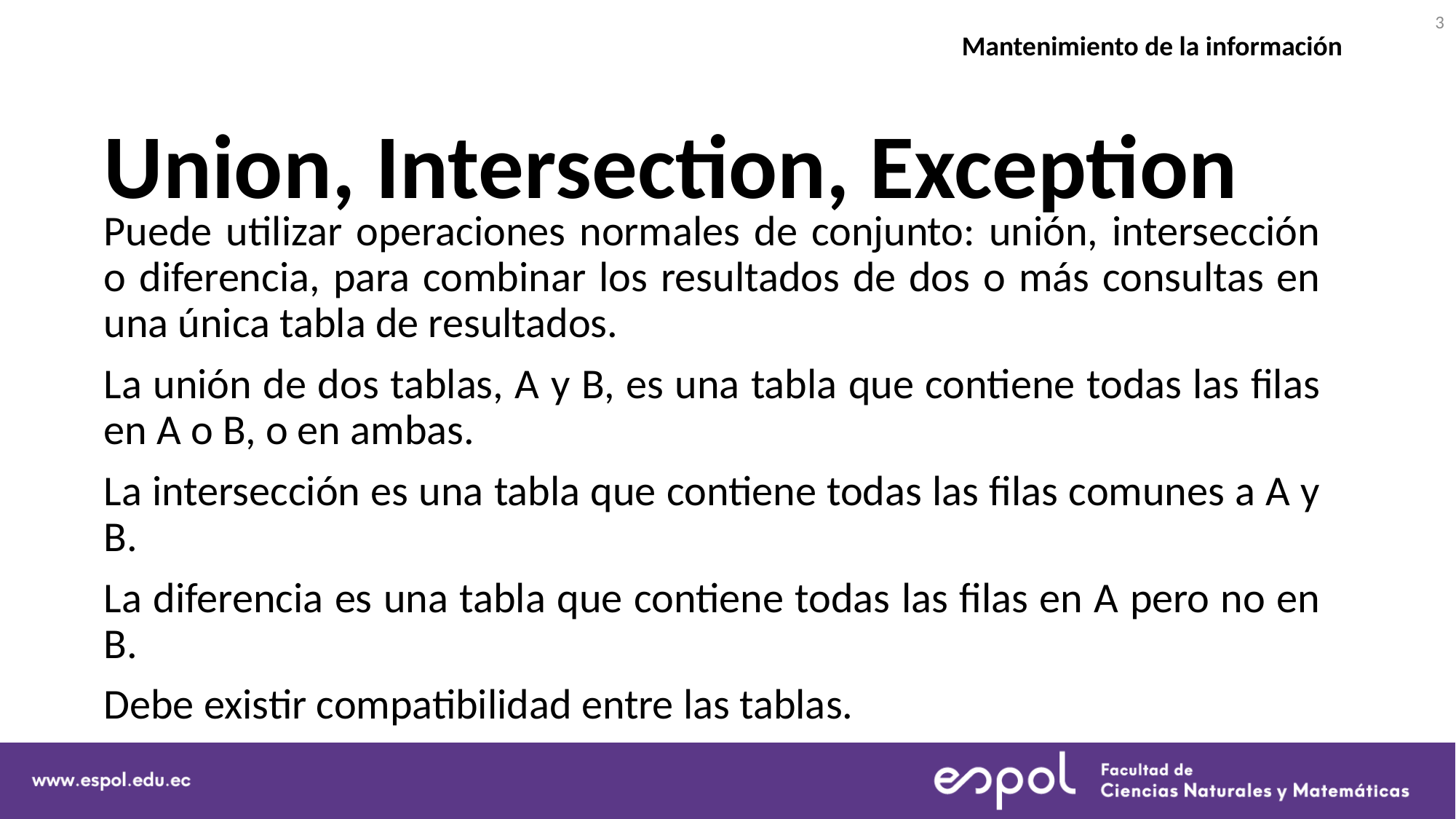

3
Mantenimiento de la información
# Union, Intersection, Exception
Puede utilizar operaciones normales de conjunto: unión, intersección o diferencia, para combinar los resultados de dos o más consultas en una única tabla de resultados.
La unión de dos tablas, A y B, es una tabla que contiene todas las filas en A o B, o en ambas.
La intersección es una tabla que contiene todas las filas comunes a A y B.
La diferencia es una tabla que contiene todas las filas en A pero no en B.
Debe existir compatibilidad entre las tablas.